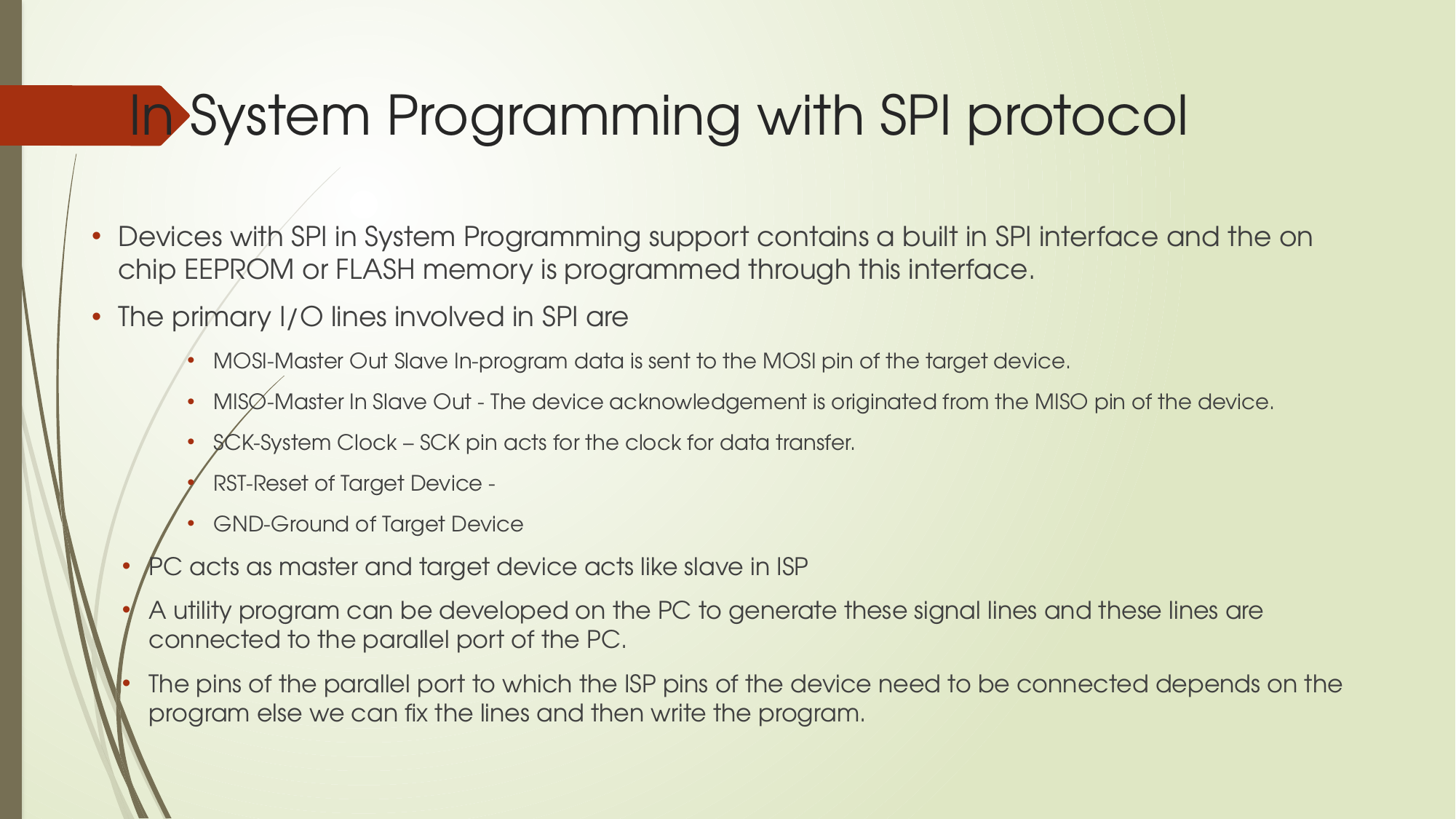

# In System Programming with SPI protocol
Devices with SPI in System Programming support contains a built in SPI interface and the on chip EEPROM or FLASH memory is programmed through this interface.
The primary I/O lines involved in SPI are
MOSI-Master Out Slave In-program data is sent to the MOSI pin of the target device.
MISO-Master In Slave Out - The device acknowledgement is originated from the MISO pin of the device.
SCK-System Clock – SCK pin acts for the clock for data transfer.
RST-Reset of Target Device -
GND-Ground of Target Device
PC acts as master and target device acts like slave in ISP
A utility program can be developed on the PC to generate these signal lines and these lines are connected to the parallel port of the PC.
The pins of the parallel port to which the ISP pins of the device need to be connected depends on the program else we can fix the lines and then write the program.